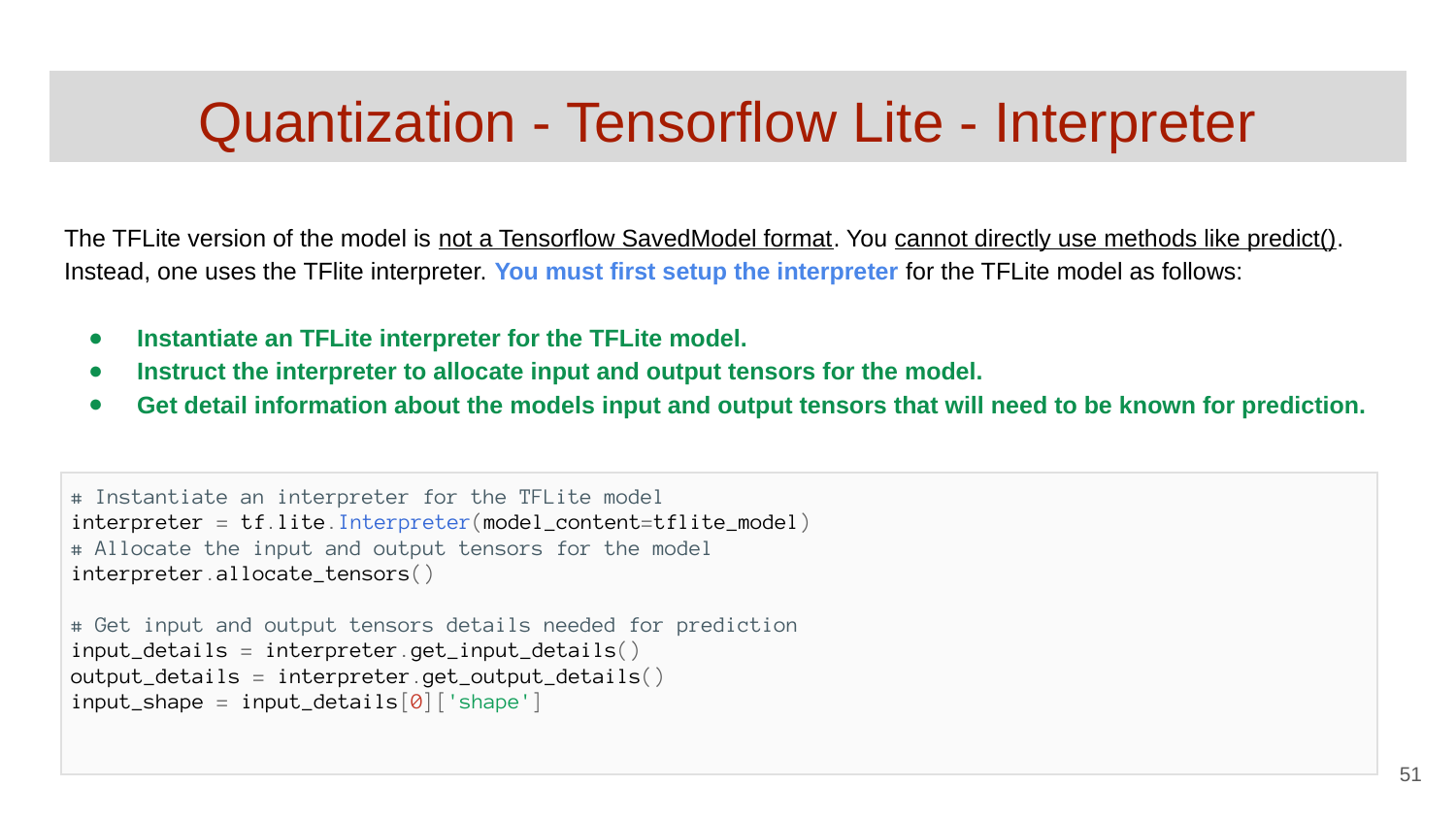

# Quantization - Tensorflow Lite - Interpreter
The TFLite version of the model is not a Tensorflow SavedModel format. You cannot directly use methods like predict(). Instead, one uses the TFlite interpreter. You must first setup the interpreter for the TFLite model as follows:

Instantiate an TFLite interpreter for the TFLite model.
Instruct the interpreter to allocate input and output tensors for the model.
Get detail information about the models input and output tensors that will need to be known for prediction.

| # Instantiate an interpreter for the TFLite model interpreter = tf.lite.Interpreter(model\_content=tflite\_model) # Allocate the input and output tensors for the model interpreter.allocate\_tensors() # Get input and output tensors details needed for prediction input\_details = interpreter.get\_input\_details() output\_details = interpreter.get\_output\_details() input\_shape = input\_details[0]['shape'] |
| --- |
51